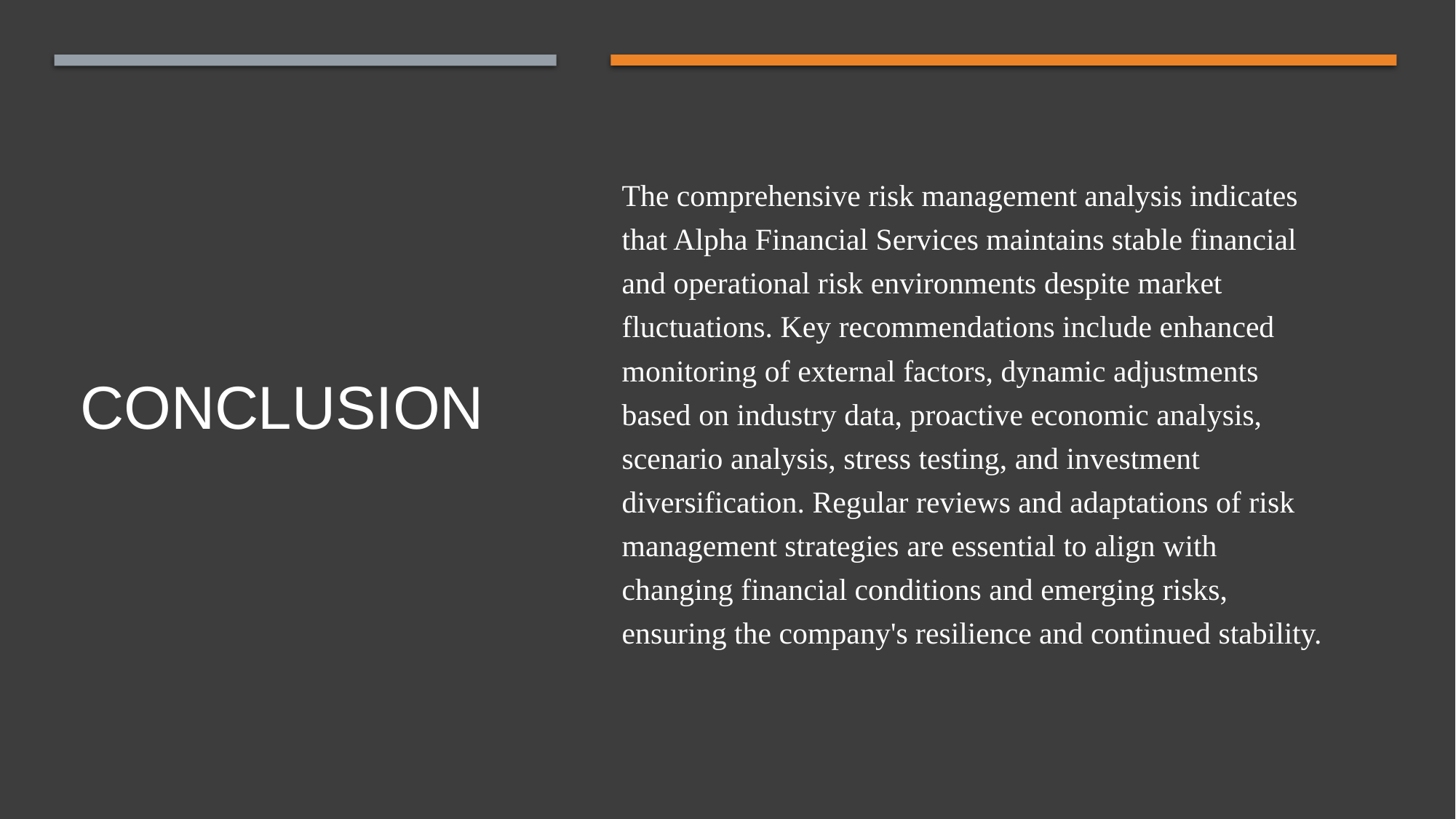

The comprehensive risk management analysis indicates that Alpha Financial Services maintains stable financial and operational risk environments despite market fluctuations. Key recommendations include enhanced monitoring of external factors, dynamic adjustments based on industry data, proactive economic analysis, scenario analysis, stress testing, and investment diversification. Regular reviews and adaptations of risk management strategies are essential to align with changing financial conditions and emerging risks, ensuring the company's resilience and continued stability.
# CONCLUSION